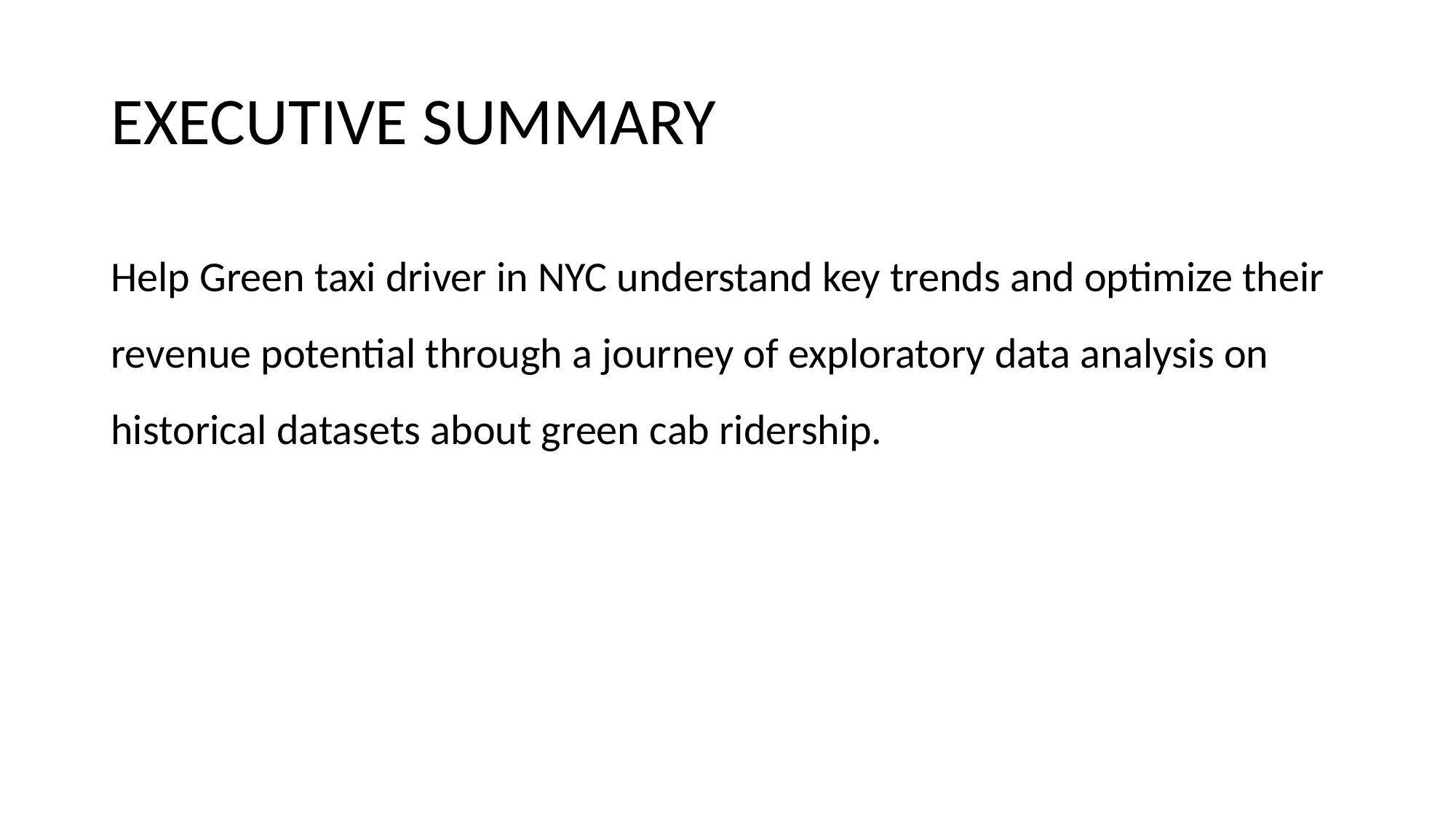

# EXECUTIVE SUMMARY
Help Green taxi driver in NYC understand key trends and optimize their revenue potential through a journey of exploratory data analysis on historical datasets about green cab ridership.